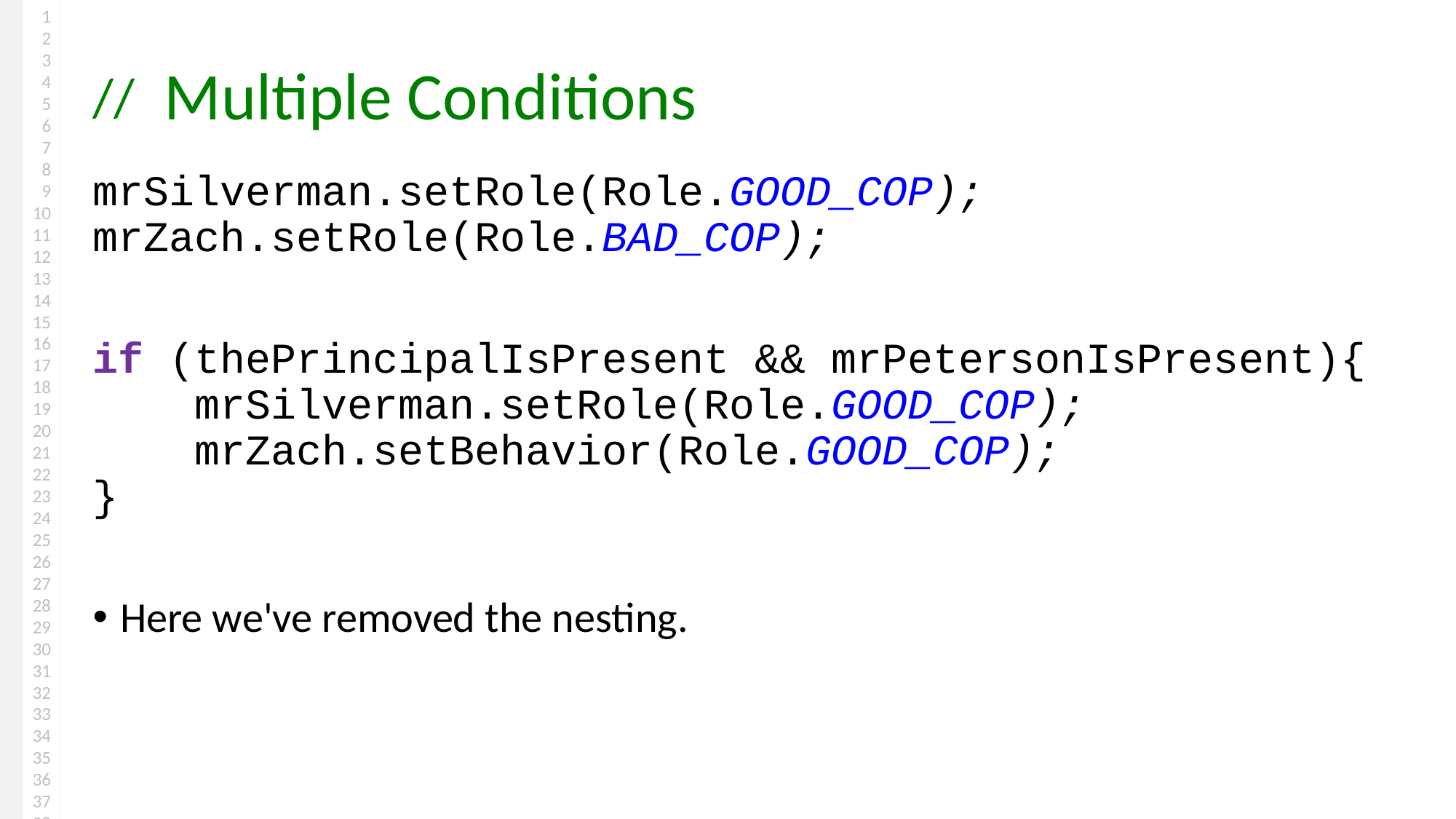

# Multiple Conditions
mrSilverman.setRole(Role.GOOD_COP);
mrZach.setRole(Role.BAD_COP);

if (thePrincipalIsPresent && mrPetersonIsPresent){
    mrSilverman.setRole(Role.GOOD_COP);
    mrZach.setBehavior(Role.GOOD_COP);
}

Here we've removed the nesting.